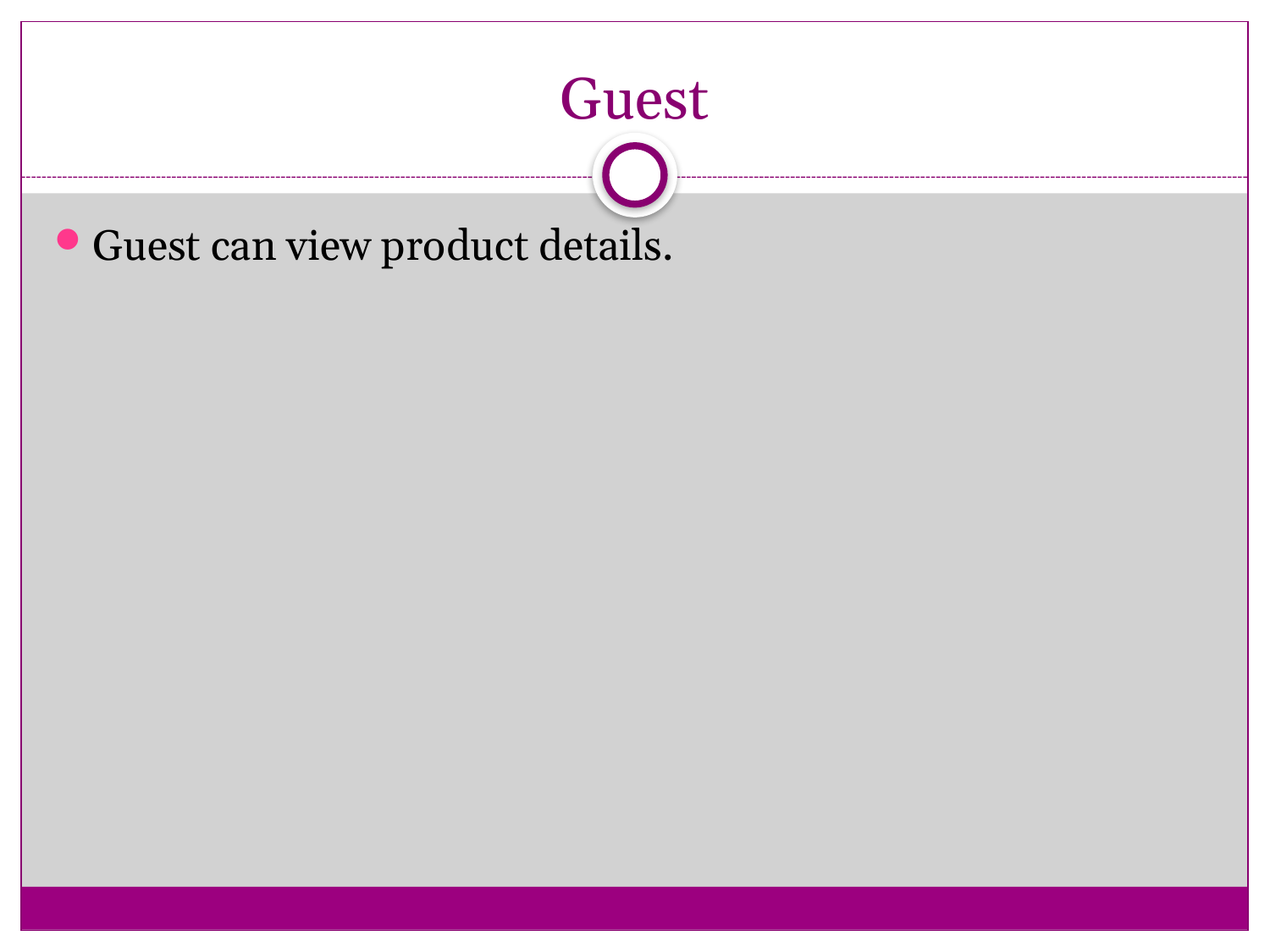

# Guest
Guest can view product details.